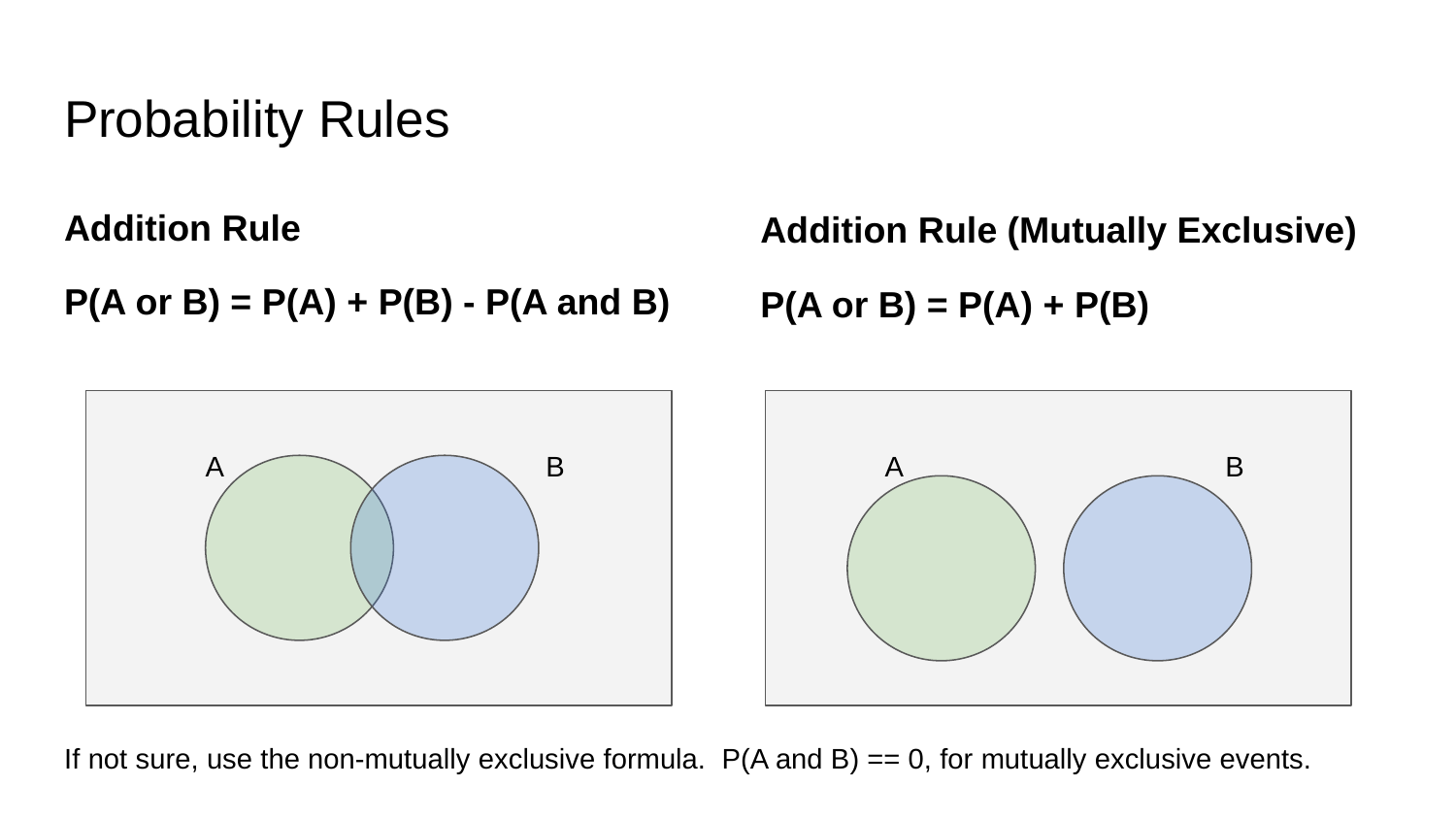

# Probability Rules
Addition Rule
P(A or B) = P(A) + P(B) - P(A and B)

Addition Rule (Mutually Exclusive)
P(A or B) = P(A) + P(B)

A
B
A
B

If not sure, use the non-mutually exclusive formula.  P(A and B) == 0, for mutually exclusive events.